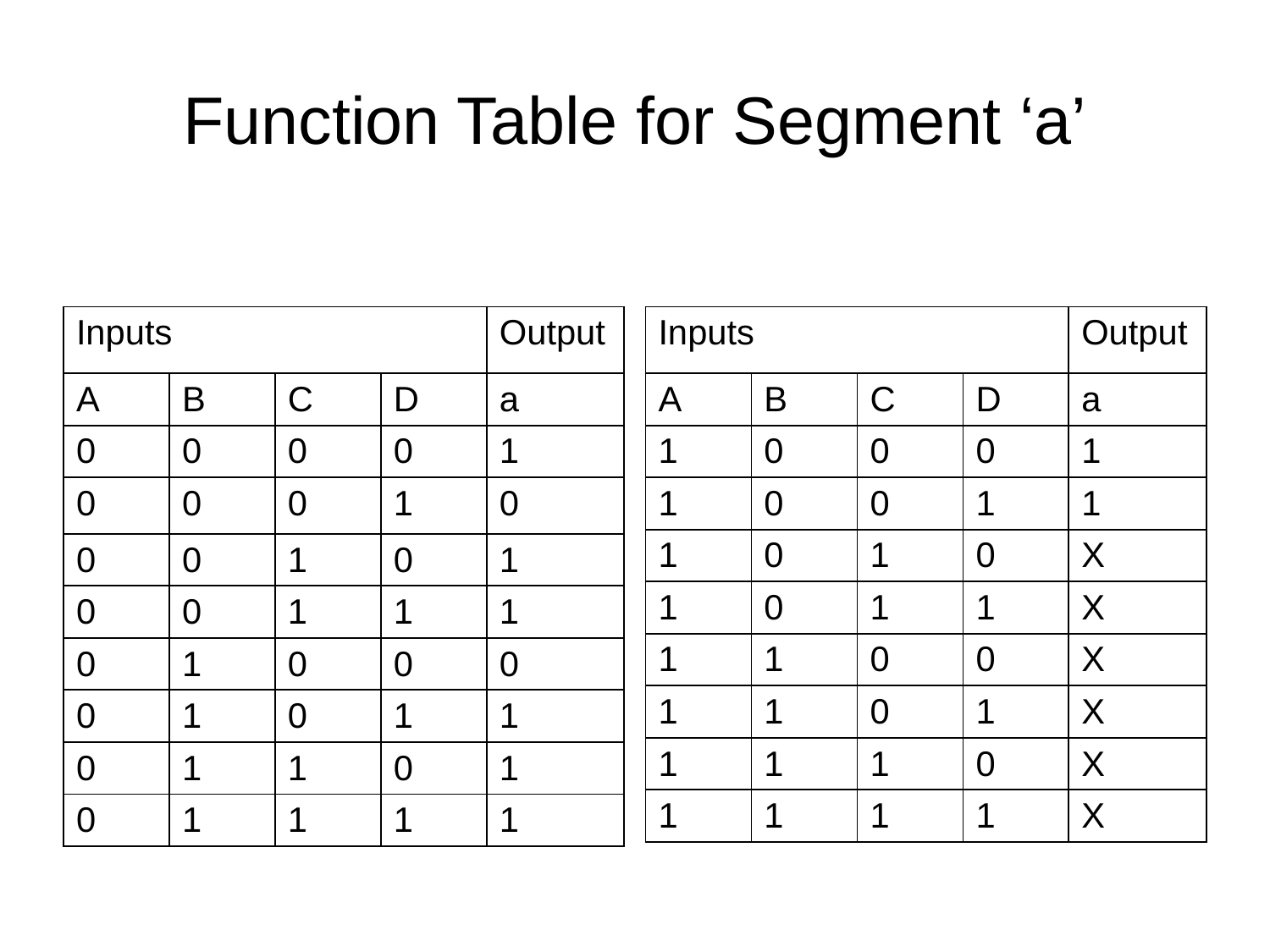

# Function Table for Segment ‘a’
| Inputs |  |  |  | Output |
| --- | --- | --- | --- | --- |
| A | B | C | D | a |
| 0 | 0 | 0 | 0 | 1 |
| 0 | 0 | 0 | 1 | 0 |
| 0 | 0 | 1 | 0 | 1 |
| 0 | 0 | 1 | 1 | 1 |
| 0 | 1 | 0 | 0 | 0 |
| 0 | 1 | 0 | 1 | 1 |
| 0 | 1 | 1 | 0 | 1 |
| 0 | 1 | 1 | 1 | 1 |
| Inputs |  |  |  | Output |
| --- | --- | --- | --- | --- |
| A | B | C | D | a |
| 1 | 0 | 0 | 0 | 1 |
| 1 | 0 | 0 | 1 | 1 |
| 1 | 0 | 1 | 0 | X |
| 1 | 0 | 1 | 1 | X |
| 1 | 1 | 0 | 0 | X |
| 1 | 1 | 0 | 1 | X |
| 1 | 1 | 1 | 0 | X |
| 1 | 1 | 1 | 1 | X |